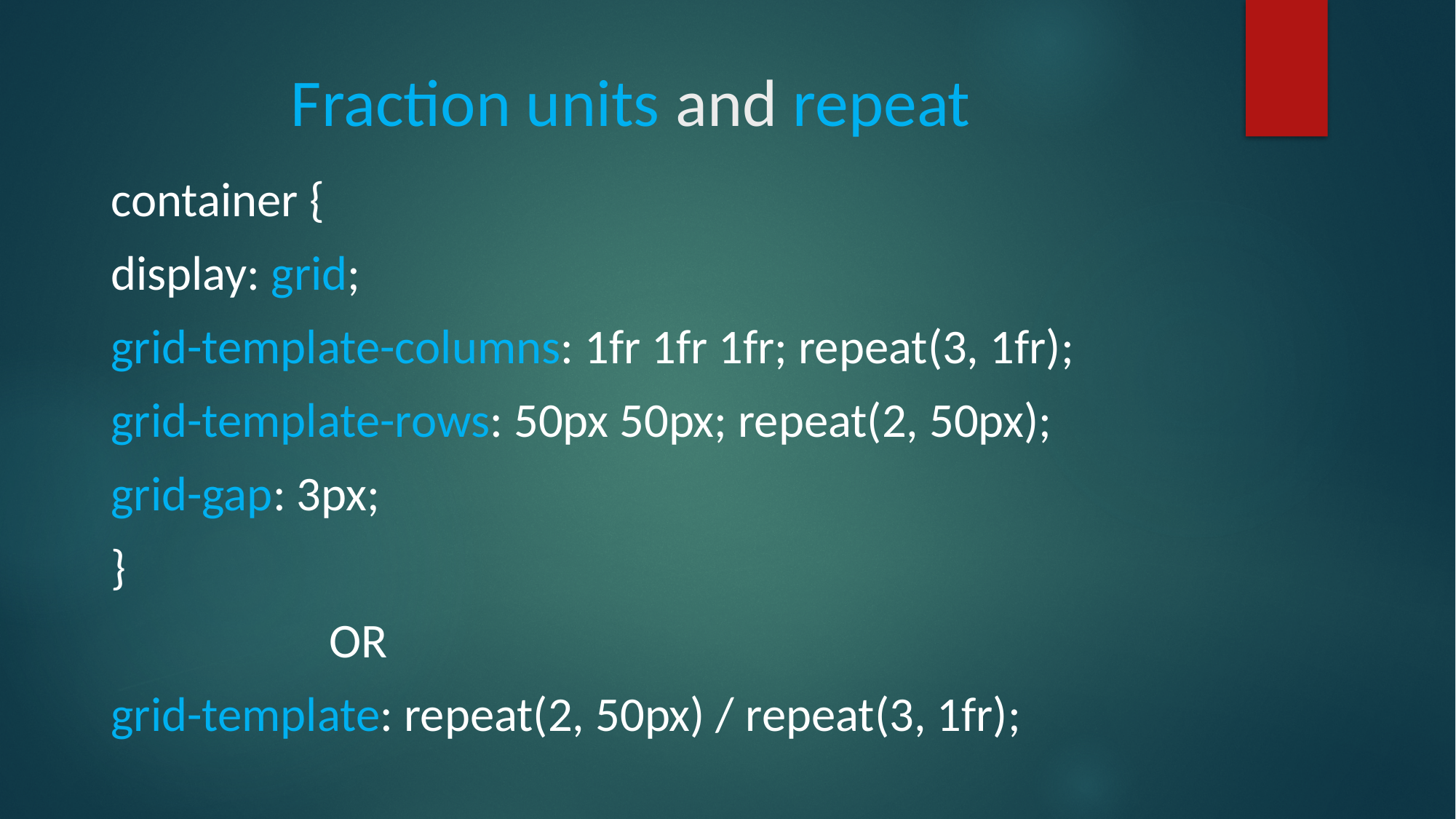

# Fraction units and repeat
container {
display: grid;
grid-template-columns: 1fr 1fr 1fr; repeat(3, 1fr);
grid-template-rows: 50px 50px; repeat(2, 50px);
grid-gap: 3px;
}
OR
grid-template: repeat(2, 50px) / repeat(3, 1fr);